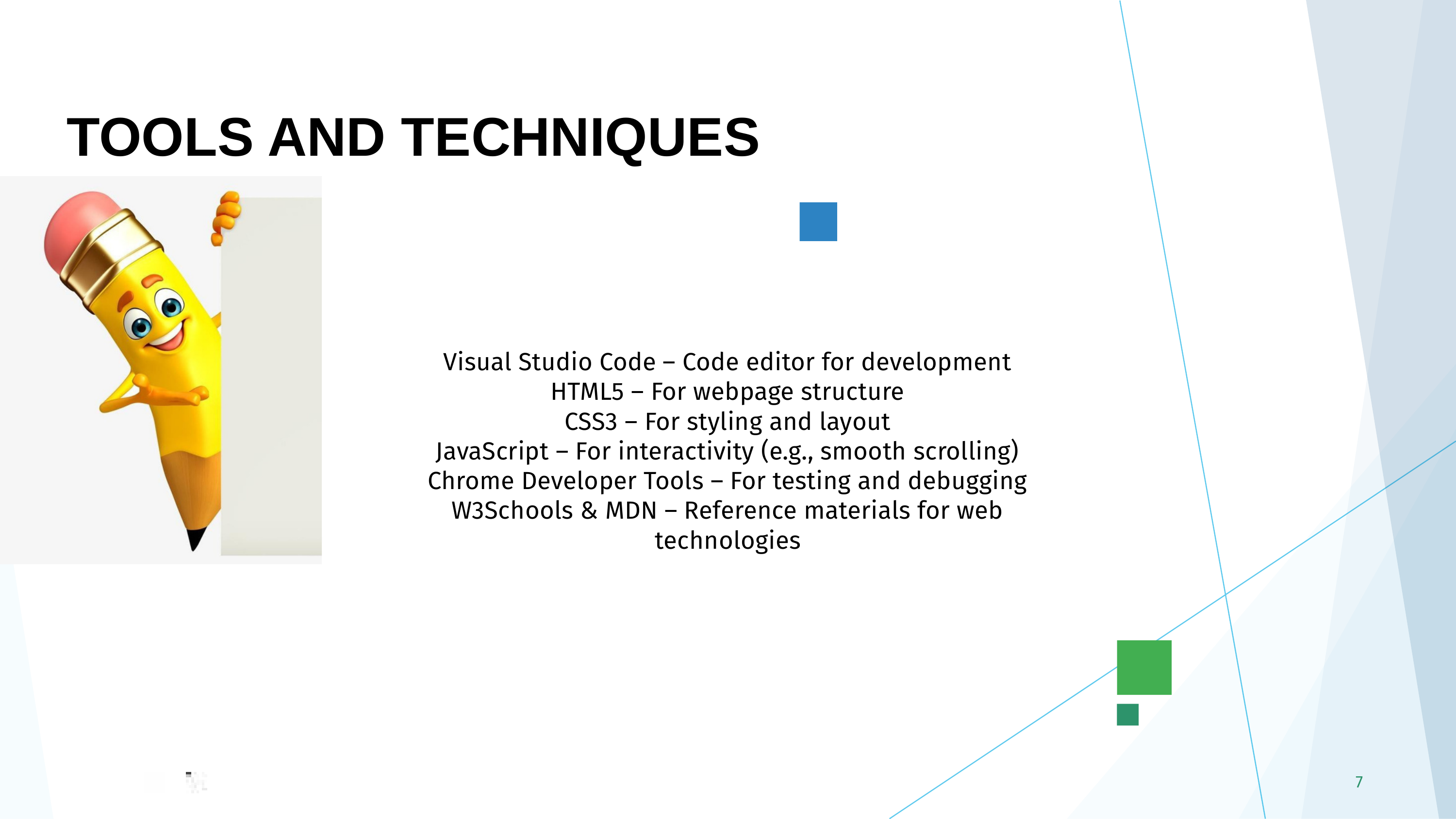

TOOLS AND TECHNIQUES

Visual Studio Code – Code editor for development
HTML5 – For webpage structure
CSS3 – For styling and layout
JavaScript – For interactivity (e.g., smooth scrolling)
Chrome Developer Tools – For testing and debugging
W3Schools & MDN – Reference materials for web technologies

7